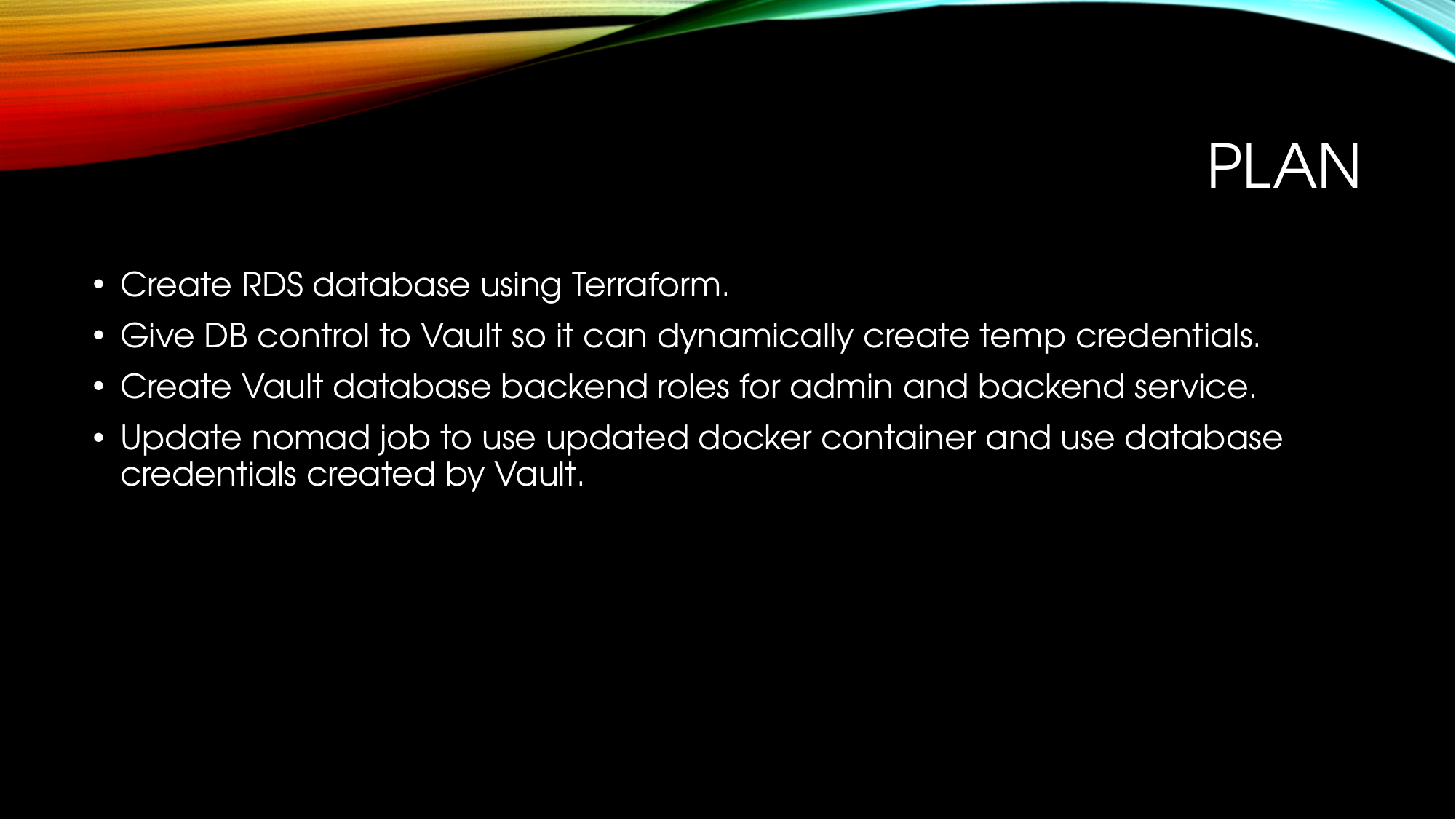

# plan
Create RDS database using Terraform.
Give DB control to Vault so it can dynamically create temp credentials.
Create Vault database backend roles for admin and backend service.
Update nomad job to use updated docker container and use database credentials created by Vault.